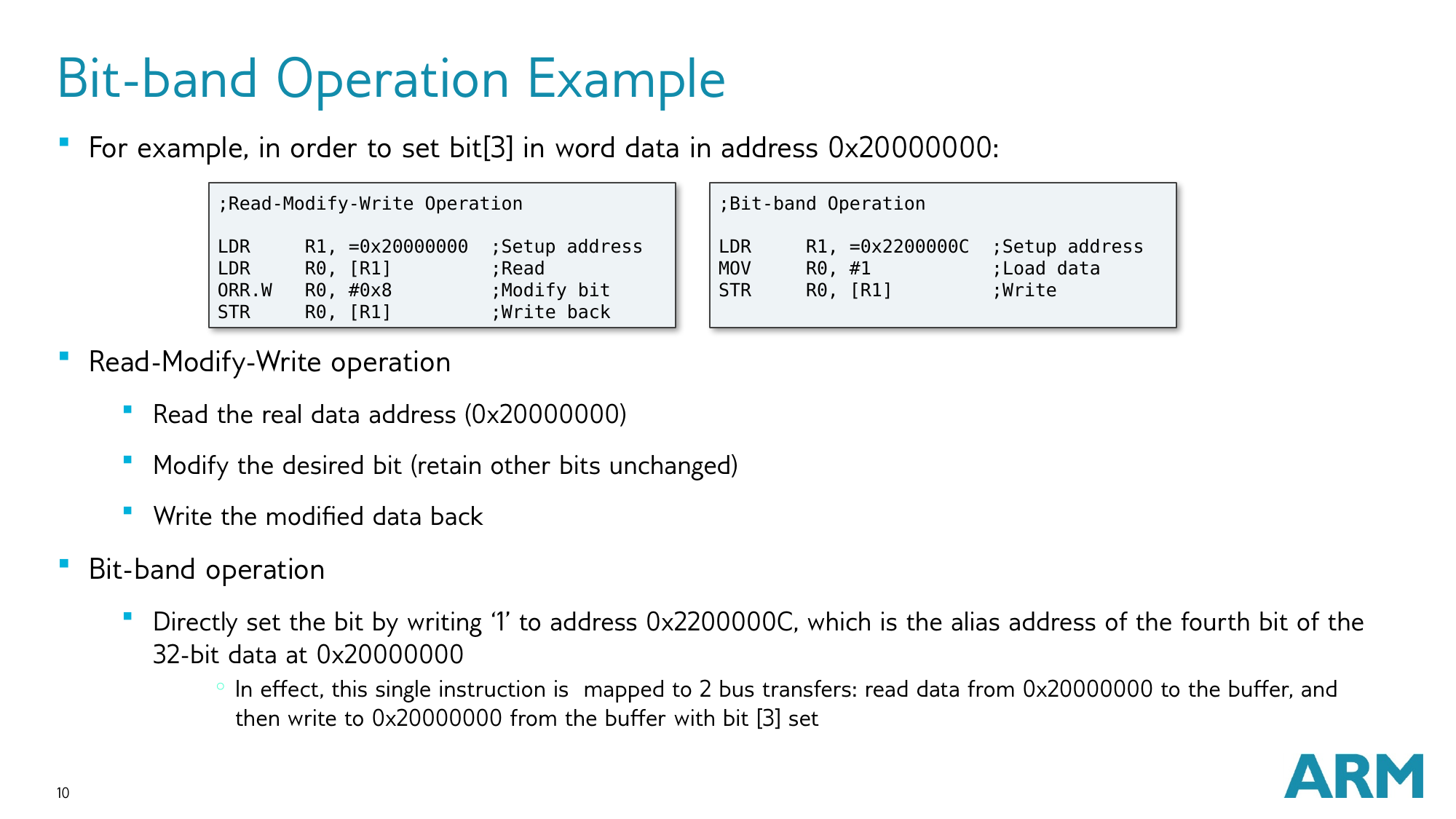

# Bit-band Operation Example
For example, in order to set bit[3] in word data in address 0x20000000:

Read-Modify-Write operation
Read the real data address (0x20000000)
Modify the desired bit (retain other bits unchanged)
Write the modified data back
Bit-band operation
Directly set the bit by writing ‘1’ to address 0x2200000C, which is the alias address of the fourth bit of the 32-bit data at 0x20000000
In effect, this single instruction is  mapped to 2 bus transfers: read data from 0x20000000 to the buffer, and then write to 0x20000000 from the buffer with bit [3] set

;Read-Modify-Write Operation

LDR     R1, =0x20000000  ;Setup address
LDR     R0, [R1]	     ;Read
ORR.W   R0, #0x8	     ;Modify bit
STR     R0, [R1]	     ;Write back
;Bit-band Operation

LDR     R1, =0x2200000C  ;Setup address
MOV     R0, #1	     ;Load data
STR     R0, [R1]	     ;Write